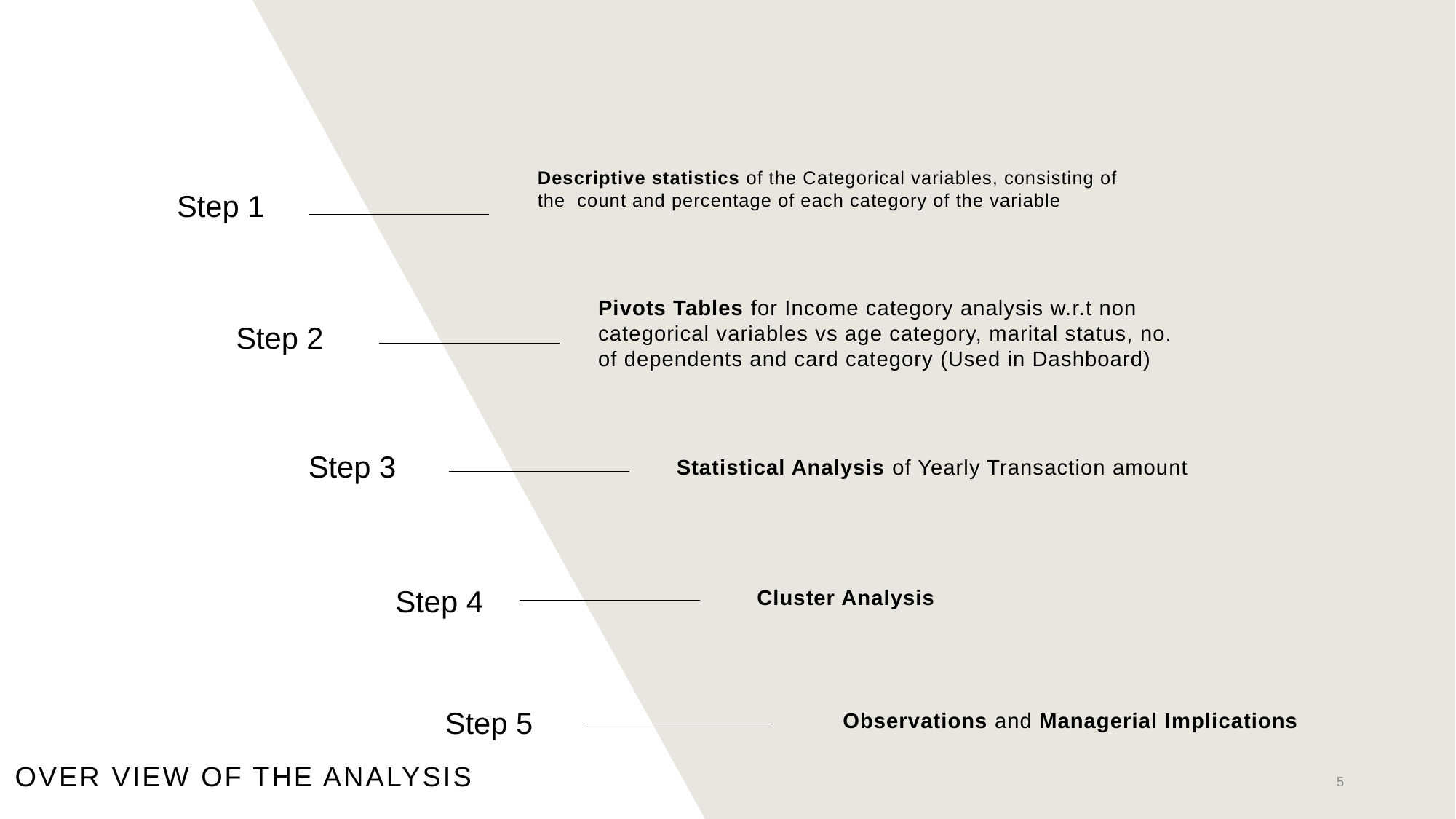

Descriptive statistics of the Categorical variables, consisting of the  count and percentage of each category of the variable
Step 1
Pivots Tables for Income category analysis w.r.t non categorical variables vs age category, marital status, no. of dependents and card category (Used in Dashboard)
Step 2
Step 3
Statistical Analysis of Yearly Transaction amount
Step 4
Cluster Analysis
Step 5
Observations and Managerial Implications
# Over View Of the Analysis
5